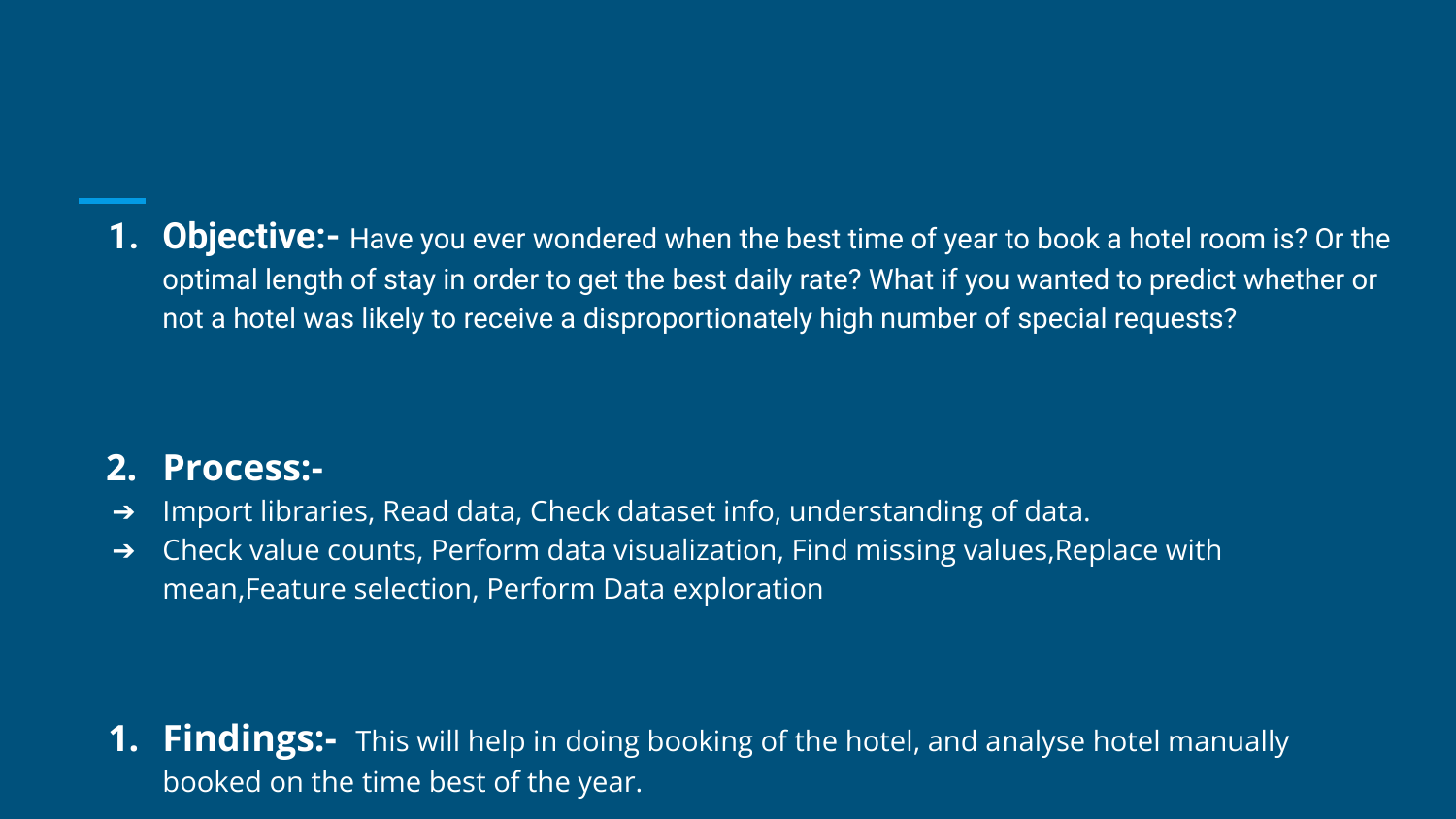

Objective:- Have you ever wondered when the best time of year to book a hotel room is? Or the optimal length of stay in order to get the best daily rate? What if you wanted to predict whether or not a hotel was likely to receive a disproportionately high number of special requests?

Process:-
Import libraries, Read data, Check dataset info, understanding of data.
Check value counts, Perform data visualization, Find missing values,Replace with mean,Feature selection, Perform Data exploration

Findings:-  This will help in doing booking of the hotel, and analyse hotel manually booked on the time best of the year.